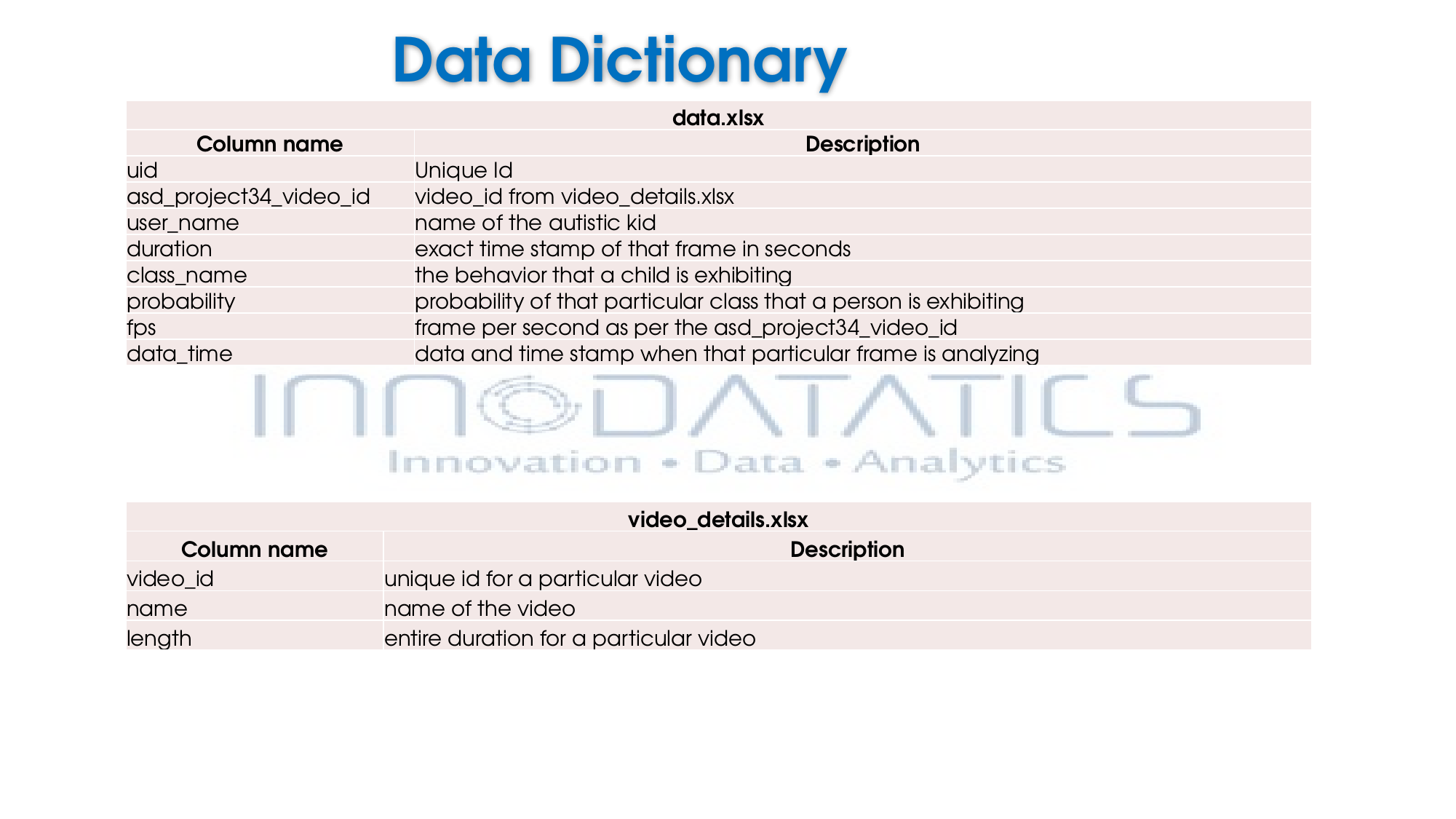

# Data Dictionary
| data.xlsx |  |
| --- | --- |
| Column name | Description |
| uid | Unique Id |
| asd\_project34\_video\_id | video\_id from video\_details.xlsx |
| user\_name | name of the autistic kid |
| duration | exact time stamp of that frame in seconds |
| class\_name | the behavior that a child is exhibiting |
| probability | probability of that particular class that a person is exhibiting |
| fps | frame per second as per the asd\_project34\_video\_id |
| data\_time | data and time stamp when that particular frame is analyzing |
| video\_details.xlsx |  |
| --- | --- |
| Column name | Description |
| video\_id | unique id for a particular video |
| name | name of the video |
| length | entire duration for a particular video |